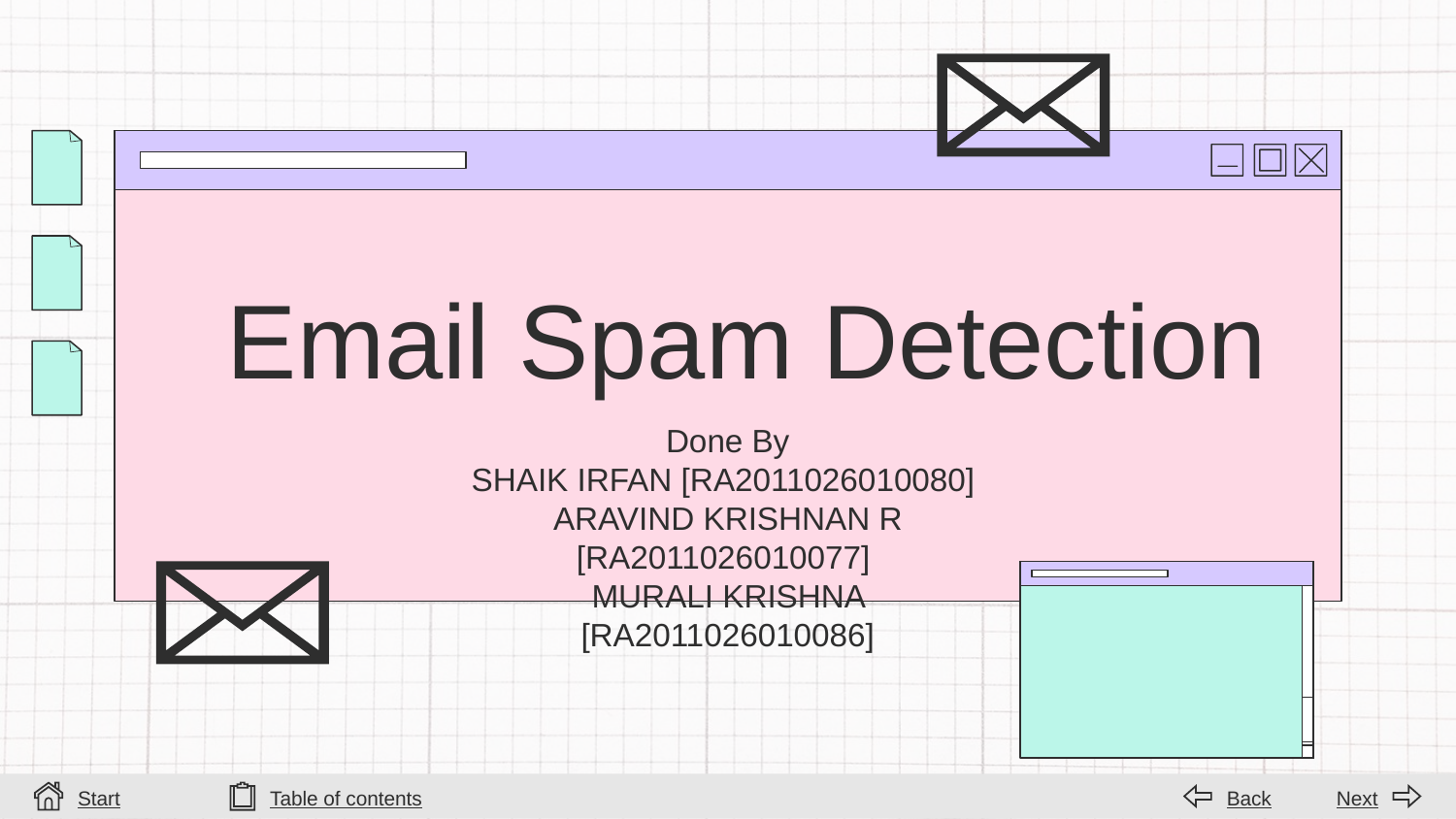

# Email Spam Detection
Done By
SHAIK IRFAN [RA2011026010080]
ARAVIND KRISHNAN R [RA2011026010077]
MURALI KRISHNA [RA2011026010086]

Start
Table of contents
Back
Next